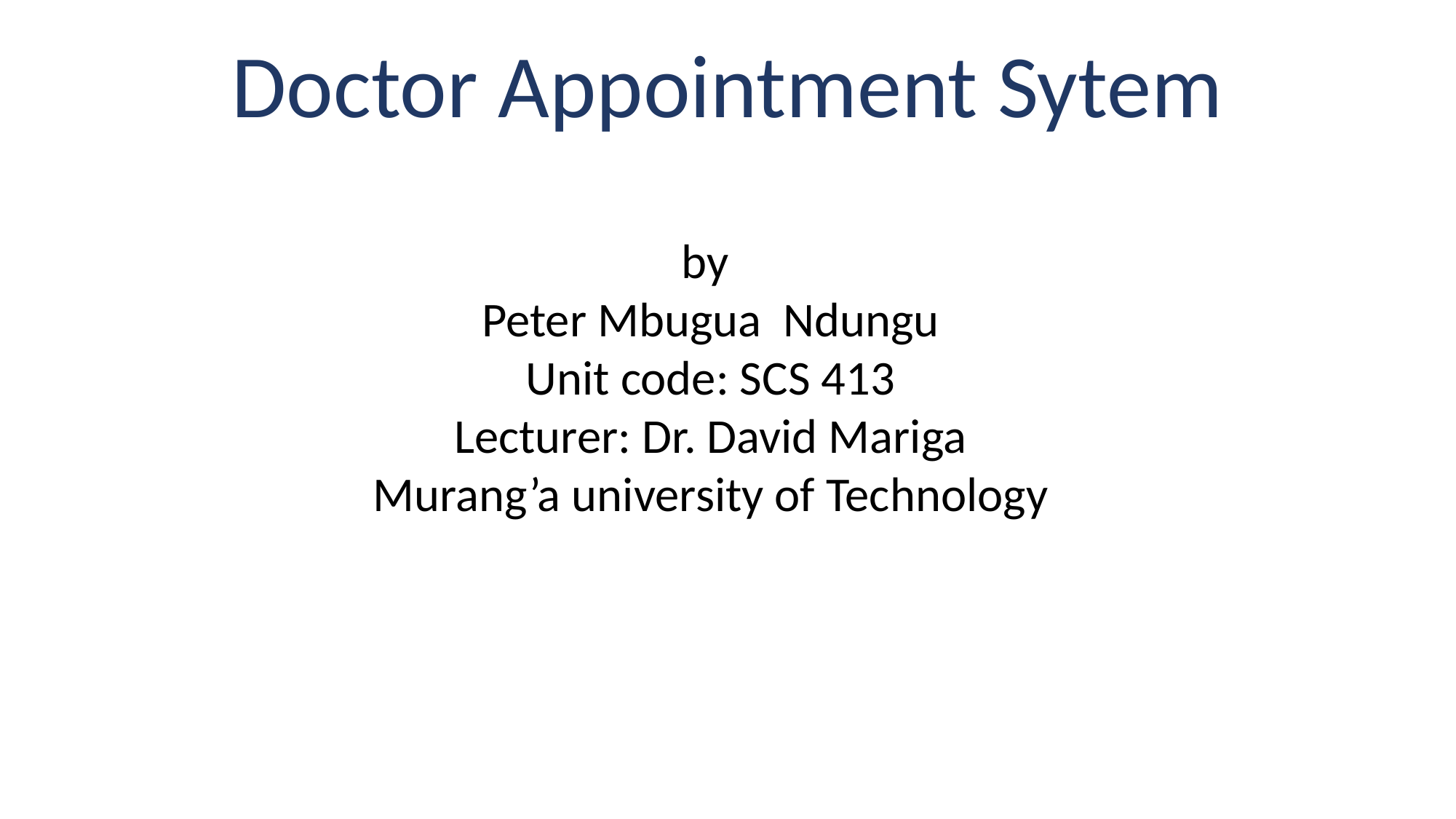

# Doctor Appointment Sytem
by
Peter Mbugua  Ndungu
Unit code: SCS 413
Lecturer: Dr. David Mariga
Murang’a university of Technology